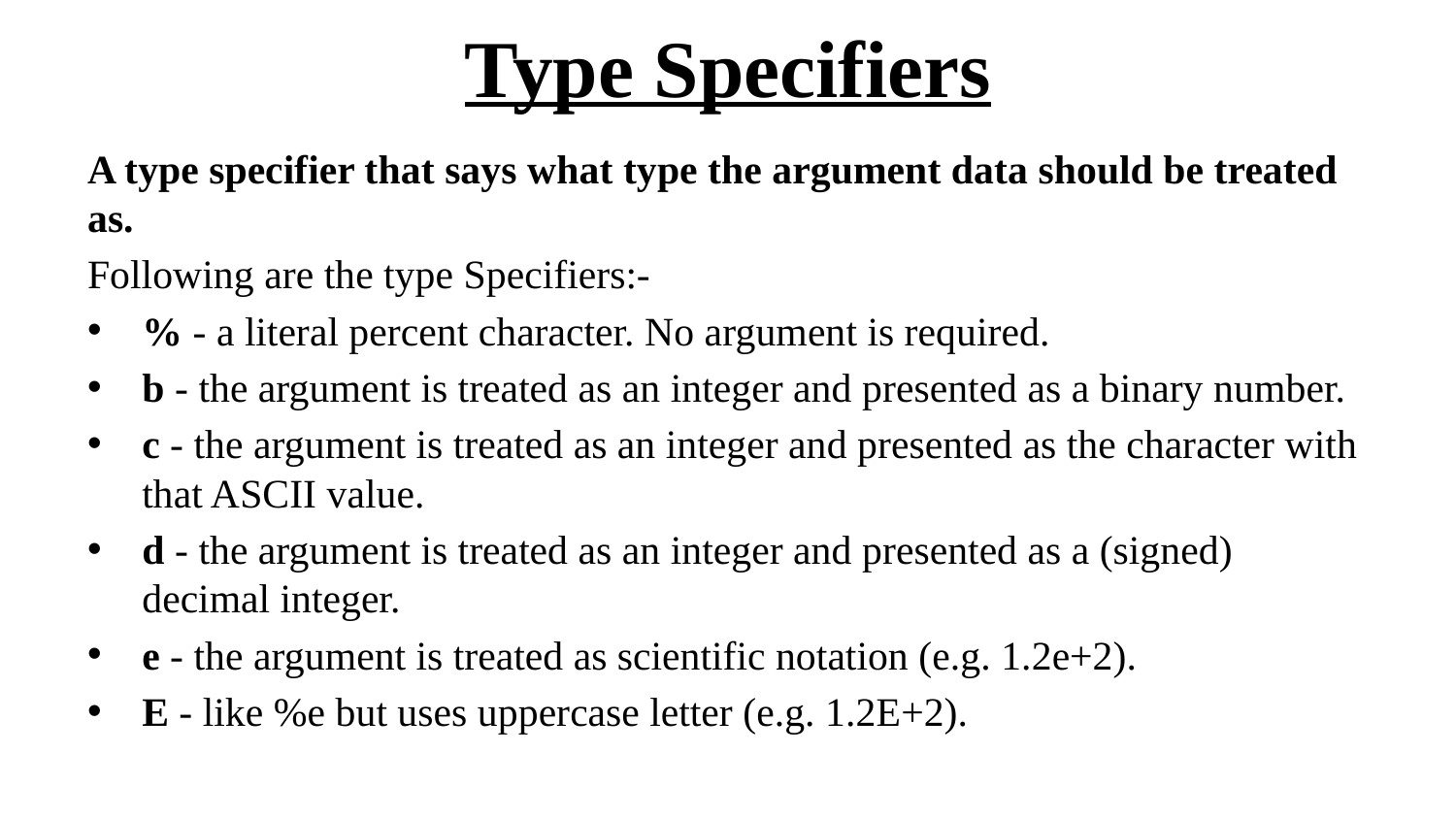

# Type Specifiers
A type specifier that says what type the argument data should be treated as.
Following are the type Specifiers:-
% - a literal percent character. No argument is required.
b - the argument is treated as an integer and presented as a binary number.
c - the argument is treated as an integer and presented as the character with that ASCII value.
d - the argument is treated as an integer and presented as a (signed) decimal integer.
e - the argument is treated as scientific notation (e.g. 1.2e+2).
E - like %e but uses uppercase letter (e.g. 1.2E+2).